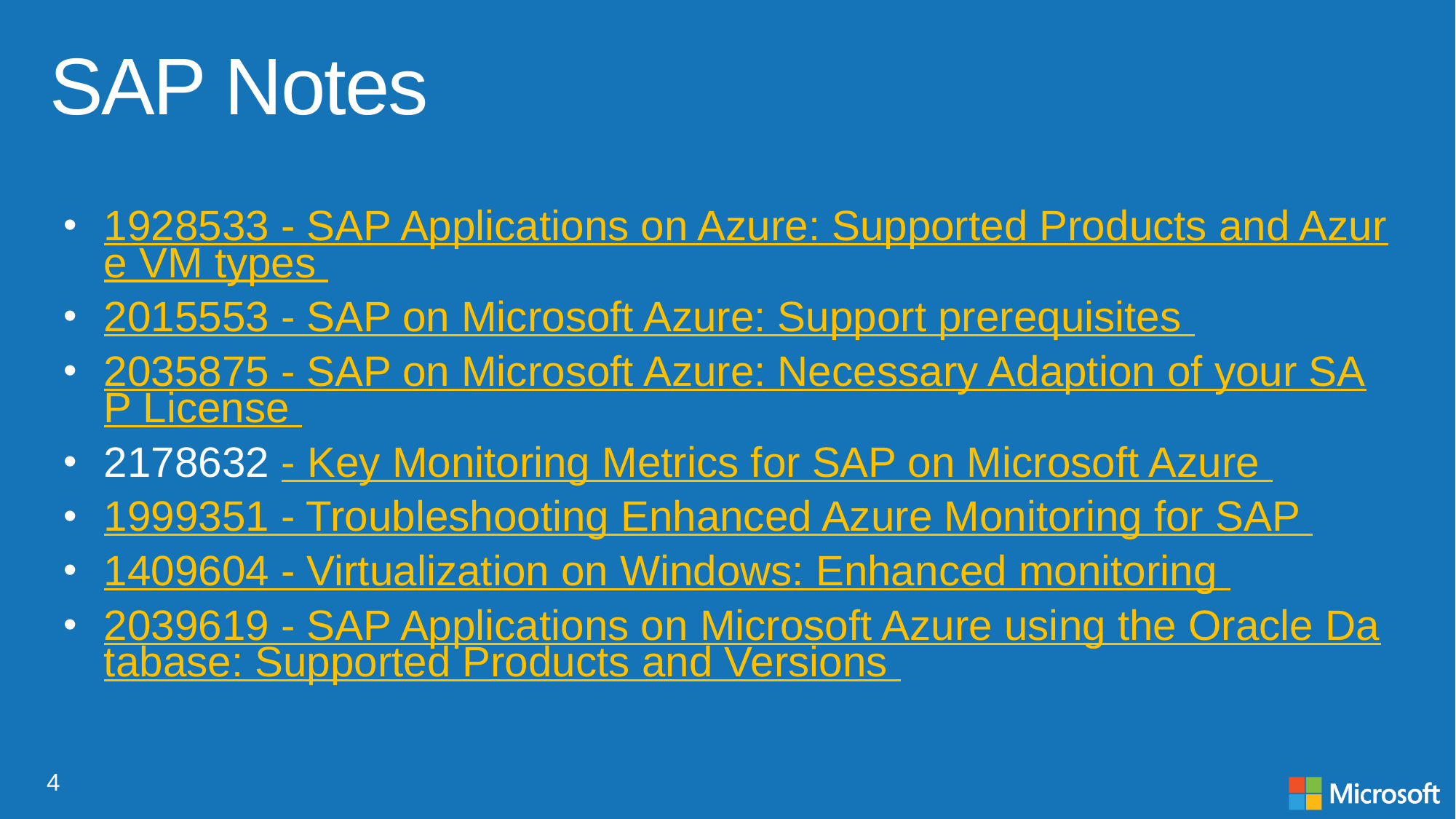

# SAP Notes
1928533 - SAP Applications on Azure: Supported Products and Azure VM types
2015553 - SAP on Microsoft Azure: Support prerequisites
2035875 - SAP on Microsoft Azure: Necessary Adaption of your SAP License
2178632 - Key Monitoring Metrics for SAP on Microsoft Azure
1999351 - Troubleshooting Enhanced Azure Monitoring for SAP
1409604 - Virtualization on Windows: Enhanced monitoring
2039619 - SAP Applications on Microsoft Azure using the Oracle Database: Supported Products and Versions